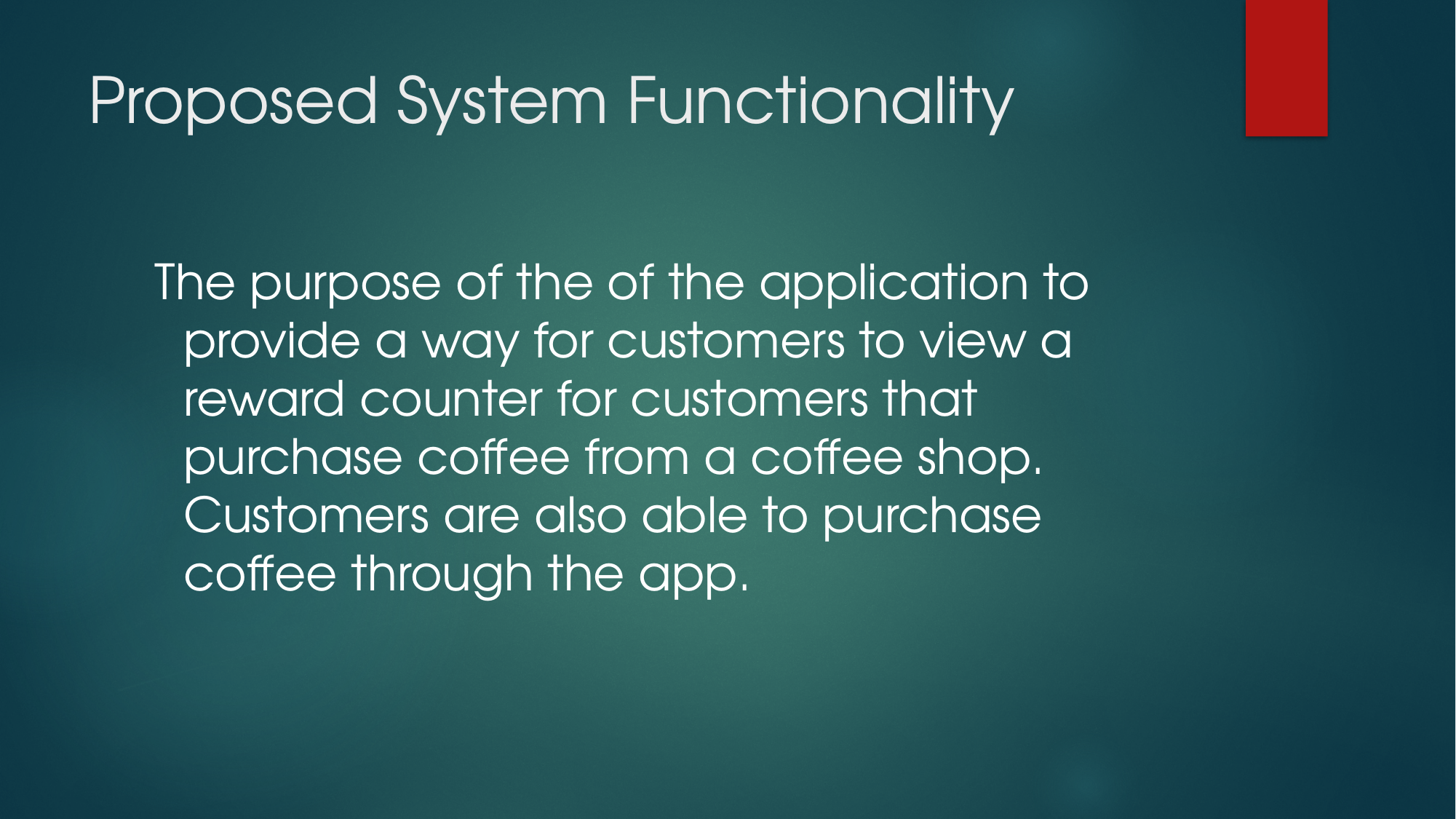

# Proposed System Functionality
The purpose of the of the application to provide a way for customers to view a reward counter for customers that purchase coffee from a coffee shop. Customers are also able to purchase coffee through the app.